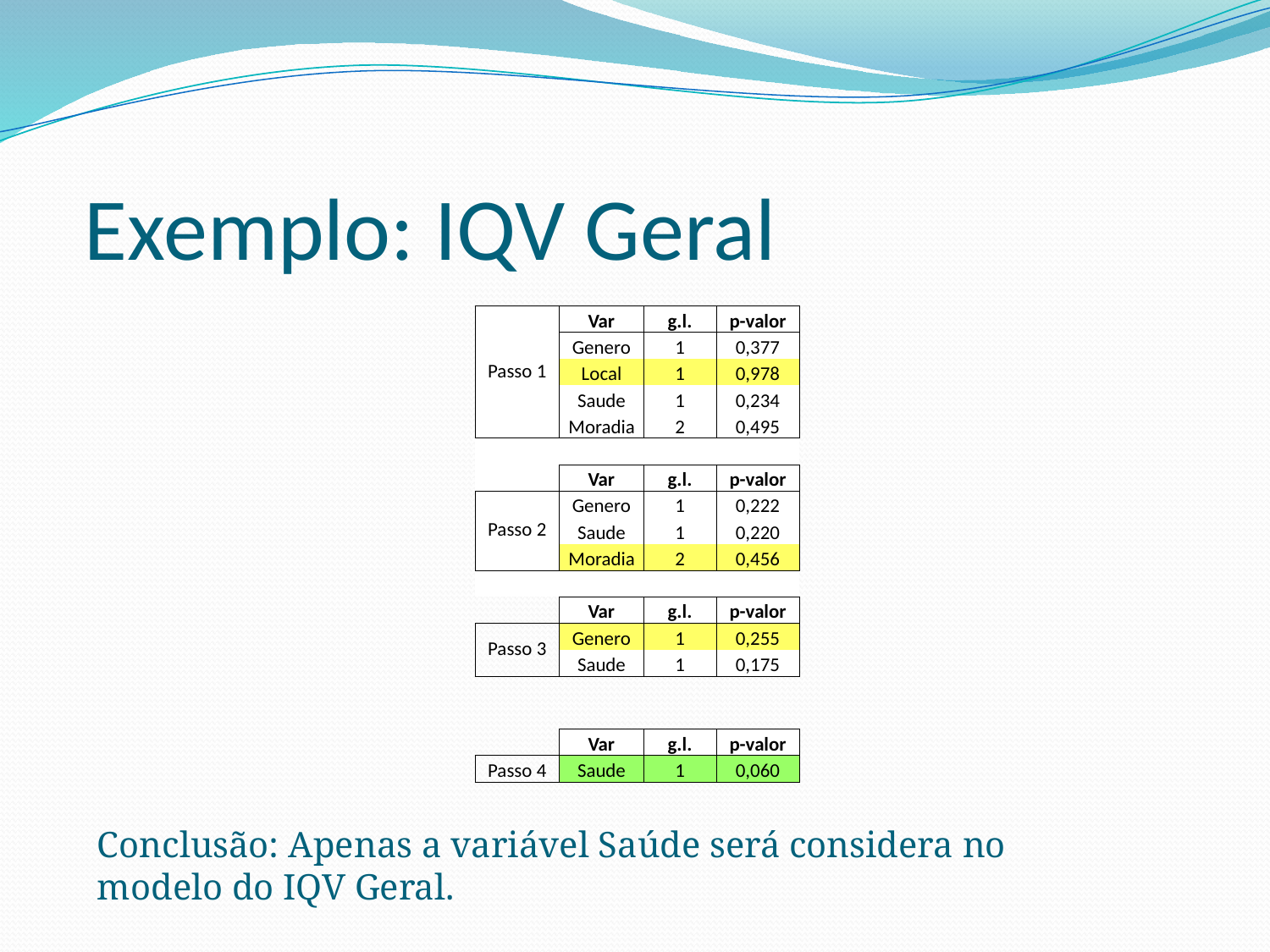

Exemplo: IQV Geral
| Passo 1 | Var | g.l. | p-valor |
| --- | --- | --- | --- |
|  | Genero | 1 | 0,377 |
|  | Local | 1 | 0,978 |
|  | Saude | 1 | 0,234 |
|  | Moradia | 2 | 0,495 |
|  |  |  |  |
|  | Var | g.l. | p-valor |
| Passo 2 | Genero | 1 | 0,222 |
|  | Saude | 1 | 0,220 |
|  | Moradia | 2 | 0,456 |
|  |  |  |  |
|  | Var | g.l. | p-valor |
| Passo 3 | Genero | 1 | 0,255 |
|  | Saude | 1 | 0,175 |
|  |  |  |  |
|  |  |  |  |
|  | Var | g.l. | p-valor |
| Passo 4 | Saude | 1 | 0,060 |
Conclusão: Apenas a variável Saúde será considera no modelo do IQV Geral.